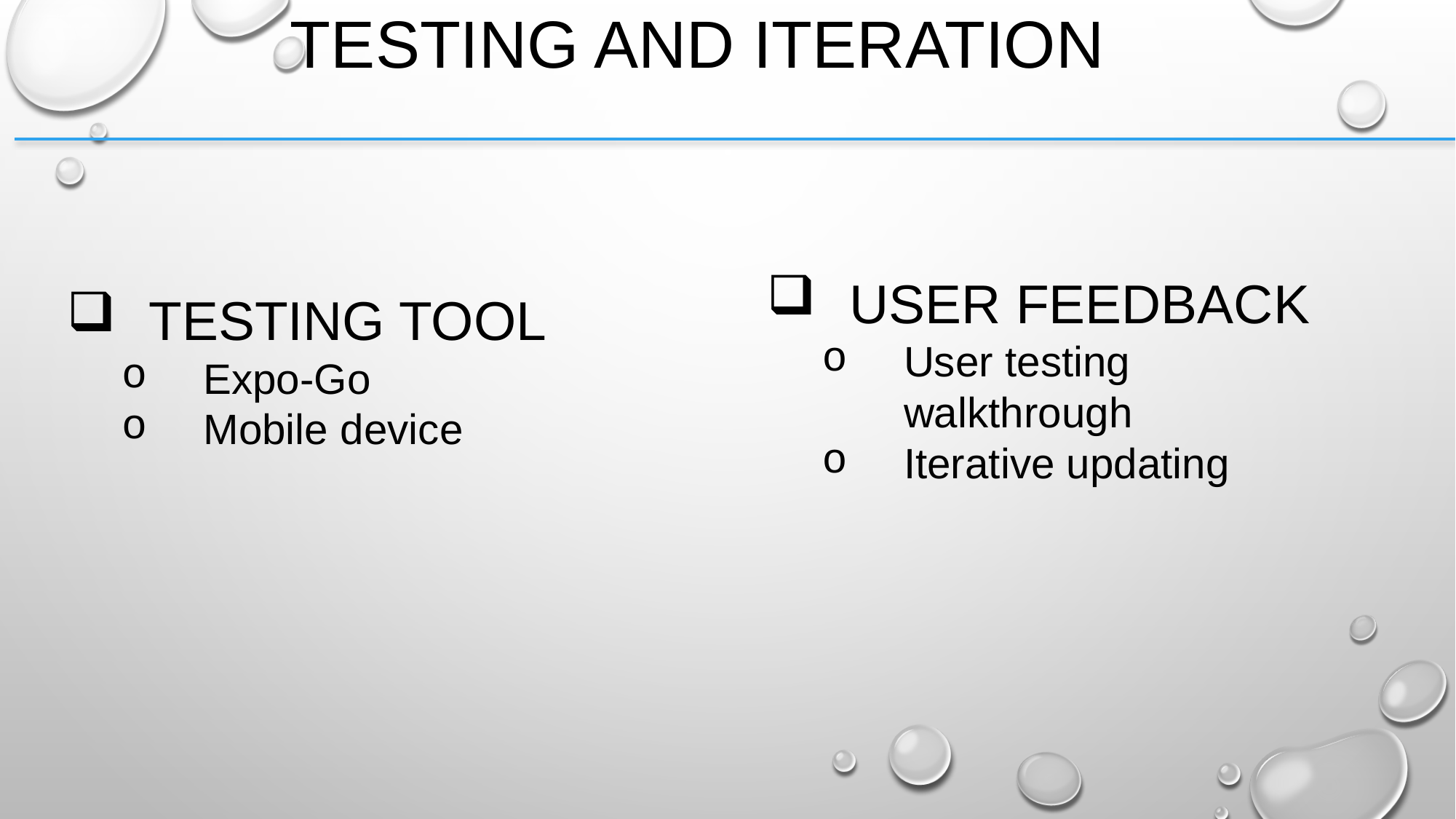

TESTING AND ITERATION

USER FEEDBACK
User testing walkthrough
Iterative updating

TESTING TOOL
Expo-Go
Mobile device